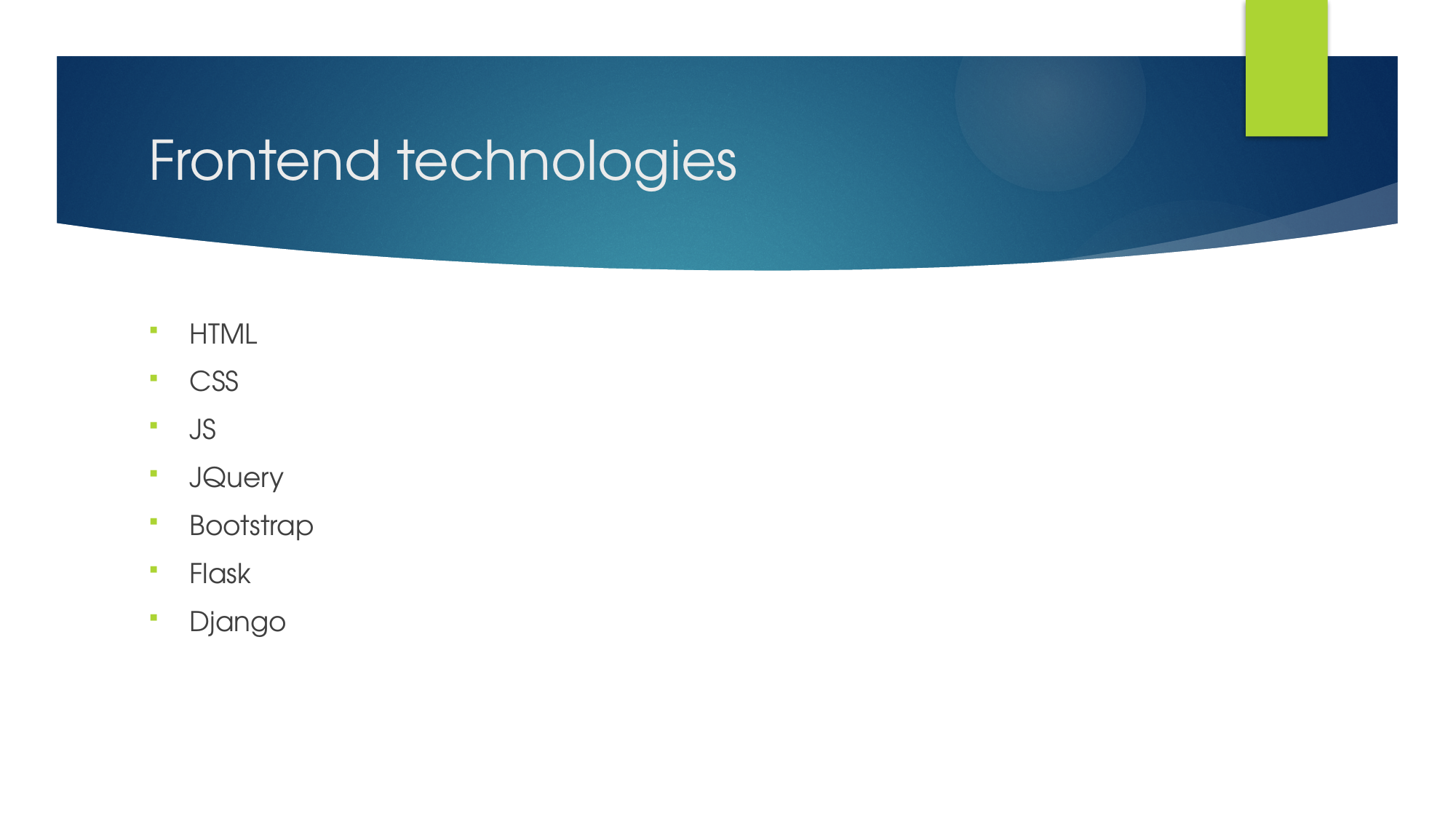

# Frontend technologies
HTML
CSS
JS
JQuery
Bootstrap
Flask
Django